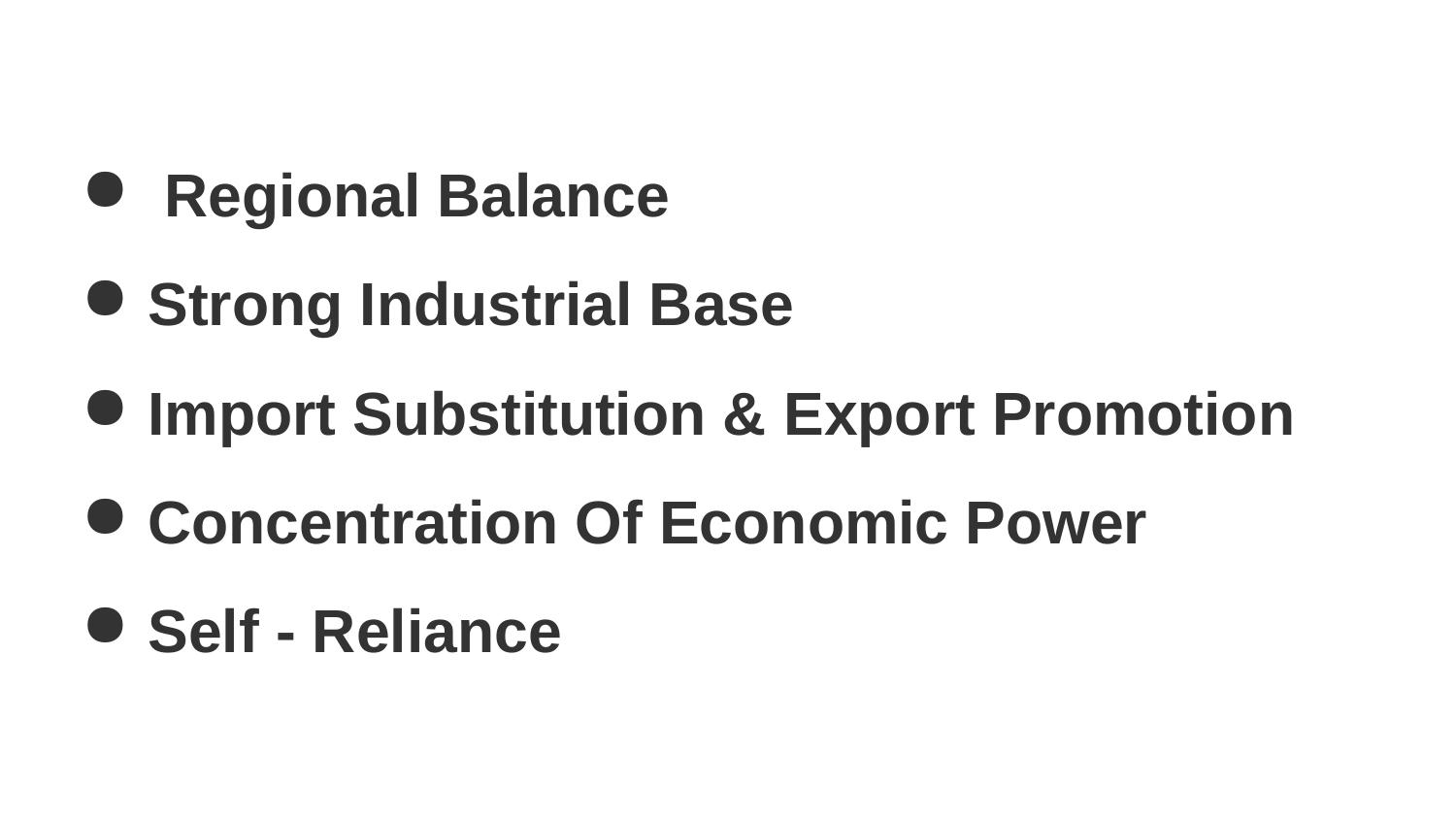

Regional Balance
Strong Industrial Base
Import Substitution & Export Promotion
Concentration Of Economic Power
Self - Reliance